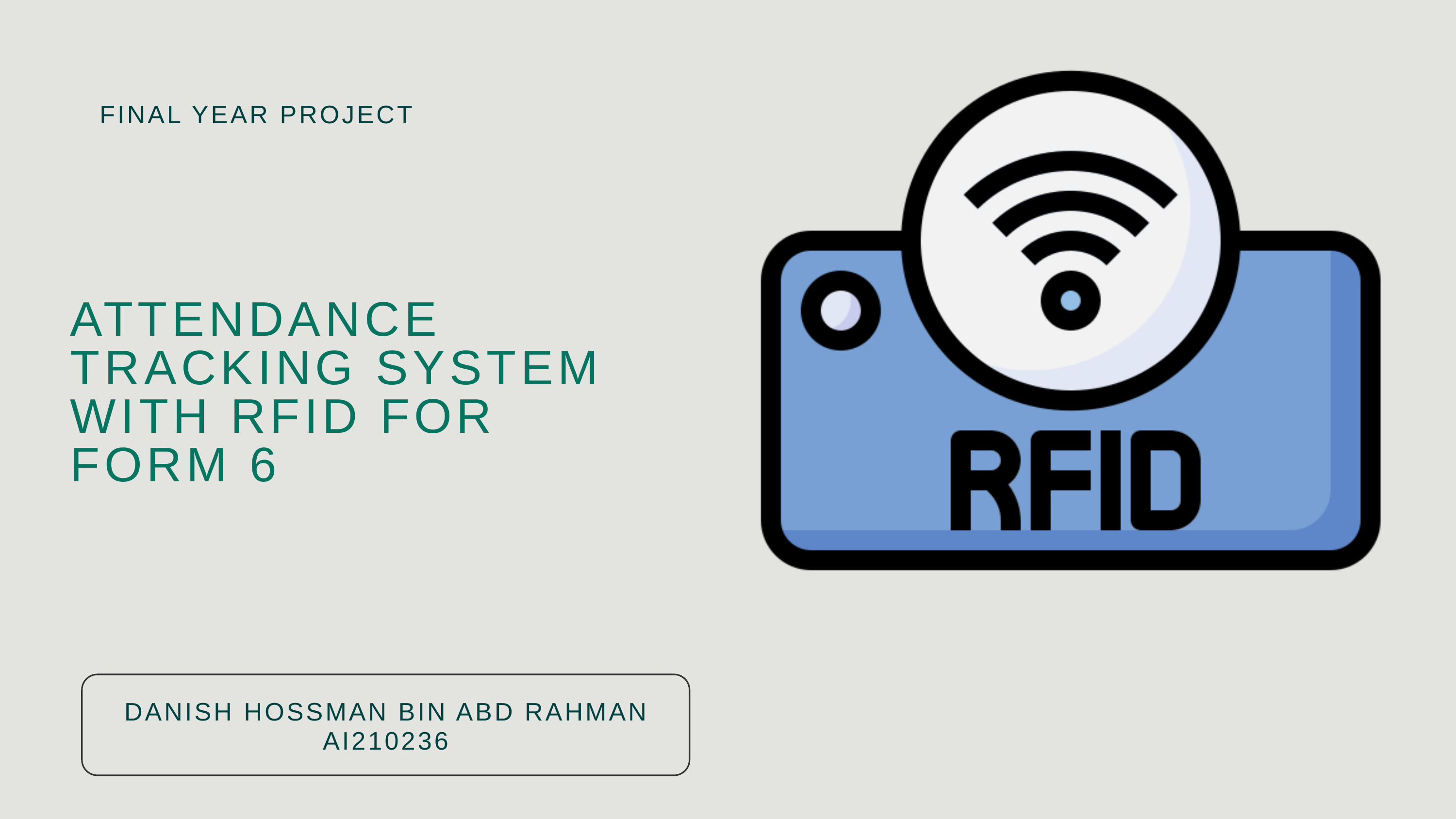

FINAL YEAR PROJECT

ATTENDANCE TRACKING SYSTEM WITH RFID FOR FORM 6

DANISH HOSSMAN BIN ABD RAHMAN
AI210236